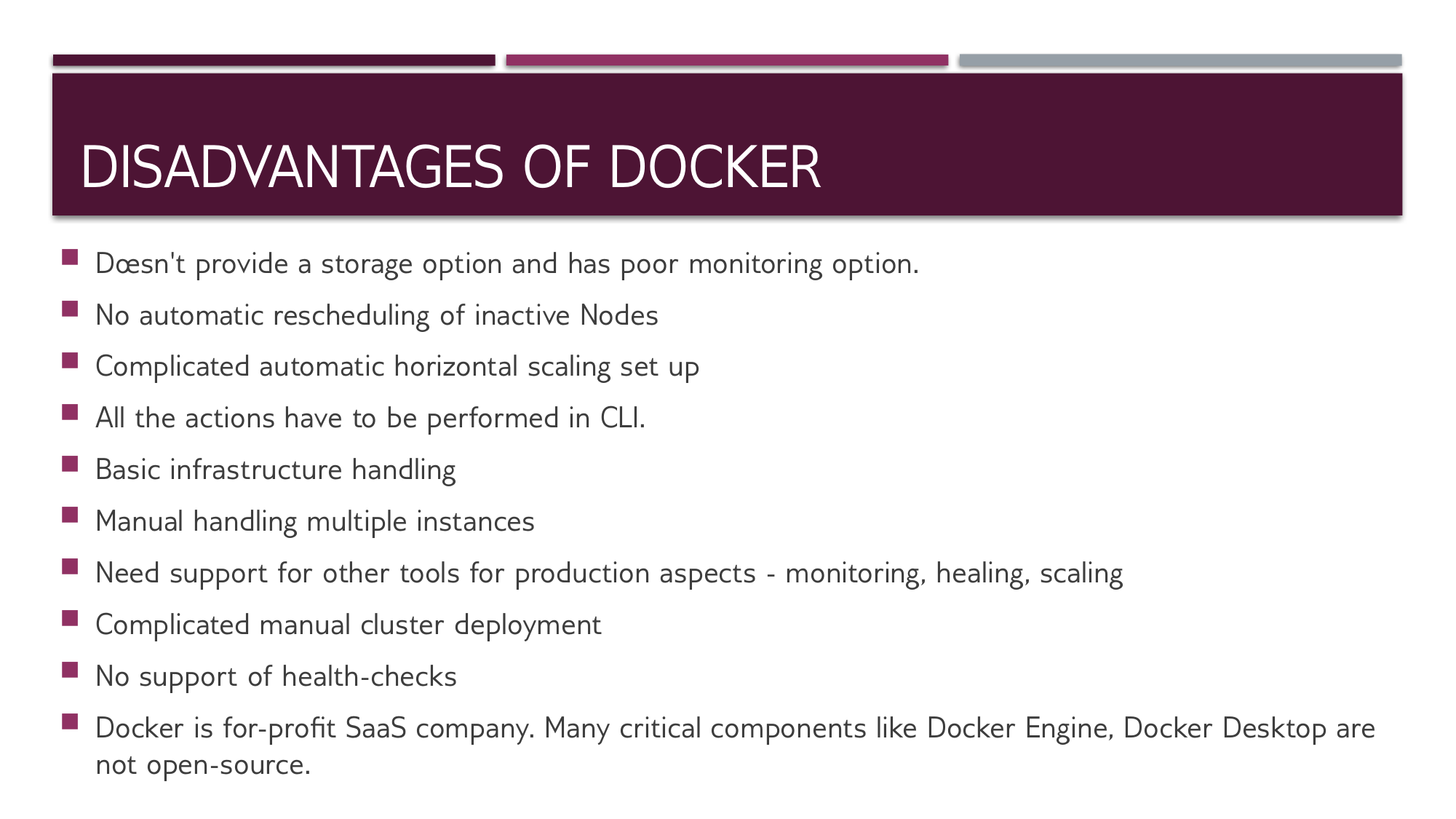

# Disadvantages of Docker

Doesn't provide a storage option and has poor monitoring option.
No automatic rescheduling of inactive Nodes
Complicated automatic horizontal scaling set up
All the actions have to be performed in CLI.
Basic infrastructure handling
Manual handling multiple instances
Need support for other tools for production aspects - monitoring, healing, scaling
Complicated manual cluster deployment
No support of health-checks
Docker is for-profit SaaS company. Many critical components like Docker Engine, Docker Desktop are not open-source.